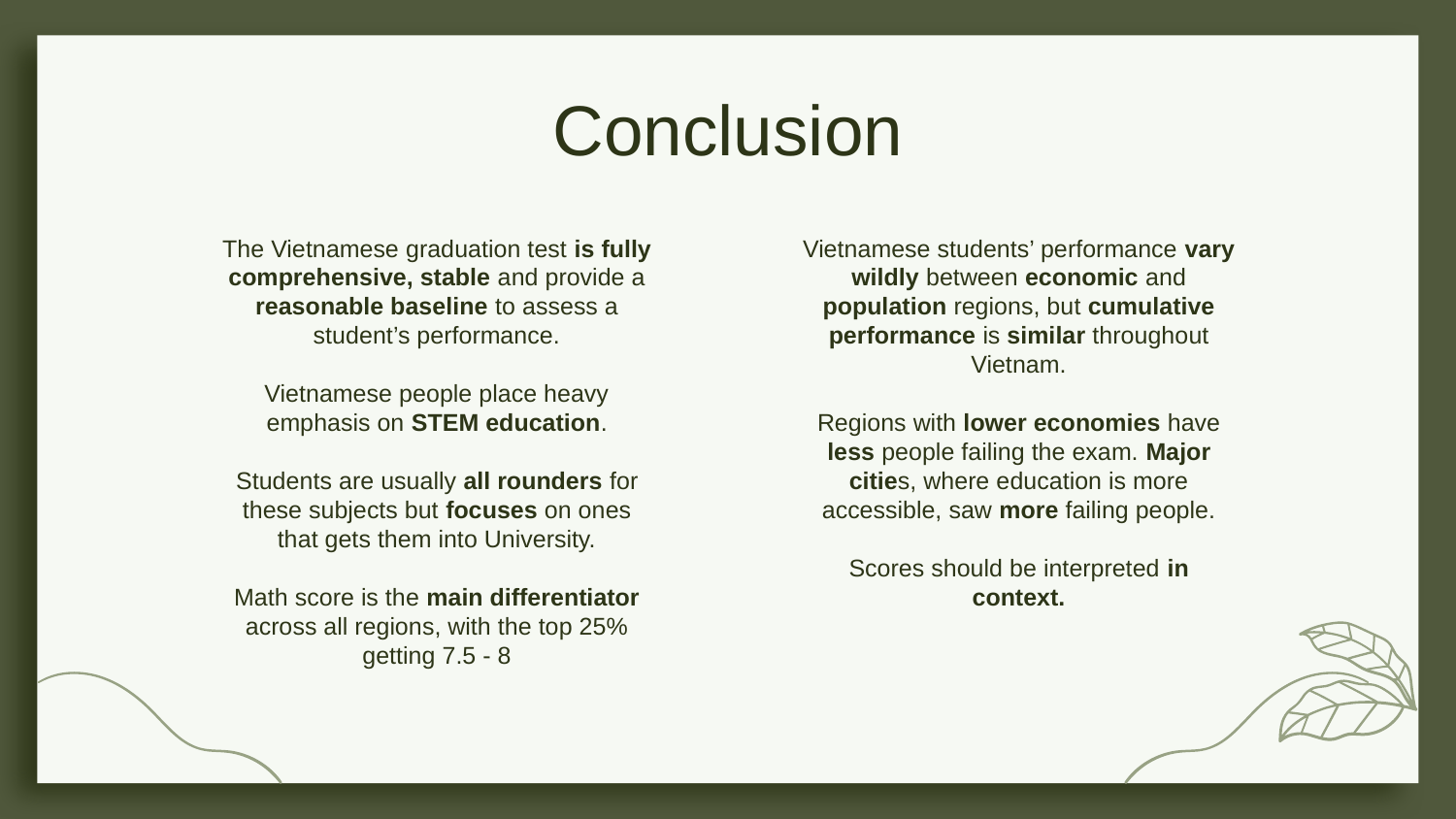

# Conclusion
The Vietnamese graduation test is fully comprehensive, stable and provide a reasonable baseline to assess a student’s performance.

Vietnamese people place heavy emphasis on STEM education.

Students are usually all rounders for these subjects but focuses on ones that gets them into University.

Math score is the main differentiator across all regions, with the top 25% getting 7.5 - 8

Vietnamese students’ performance vary wildly between economic and population regions, but cumulative performance is similar throughout Vietnam.

Regions with lower economies have less people failing the exam. Major cities, where education is more accessible, saw more failing people.

Scores should be interpreted in context.